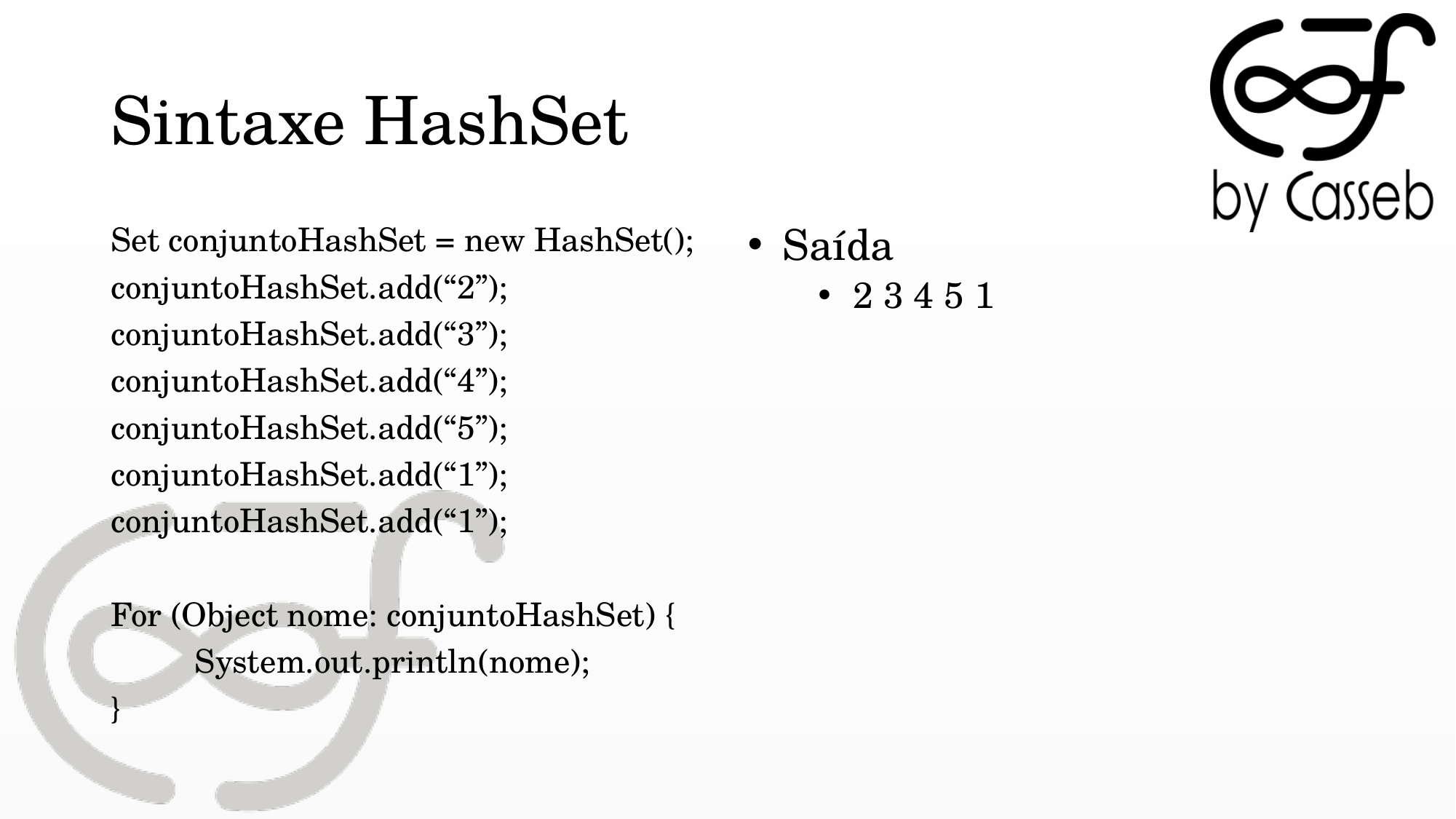

# Sintaxe HashSet
Set conjuntoHashSet = new HashSet();
conjuntoHashSet.add(“2”);
conjuntoHashSet.add(“3”);
conjuntoHashSet.add(“4”);
conjuntoHashSet.add(“5”);
conjuntoHashSet.add(“1”);
conjuntoHashSet.add(“1”);

For (Object nome: conjuntoHashSet) {
	System.out.println(nome);
}

Saída
2 3 4 5 1